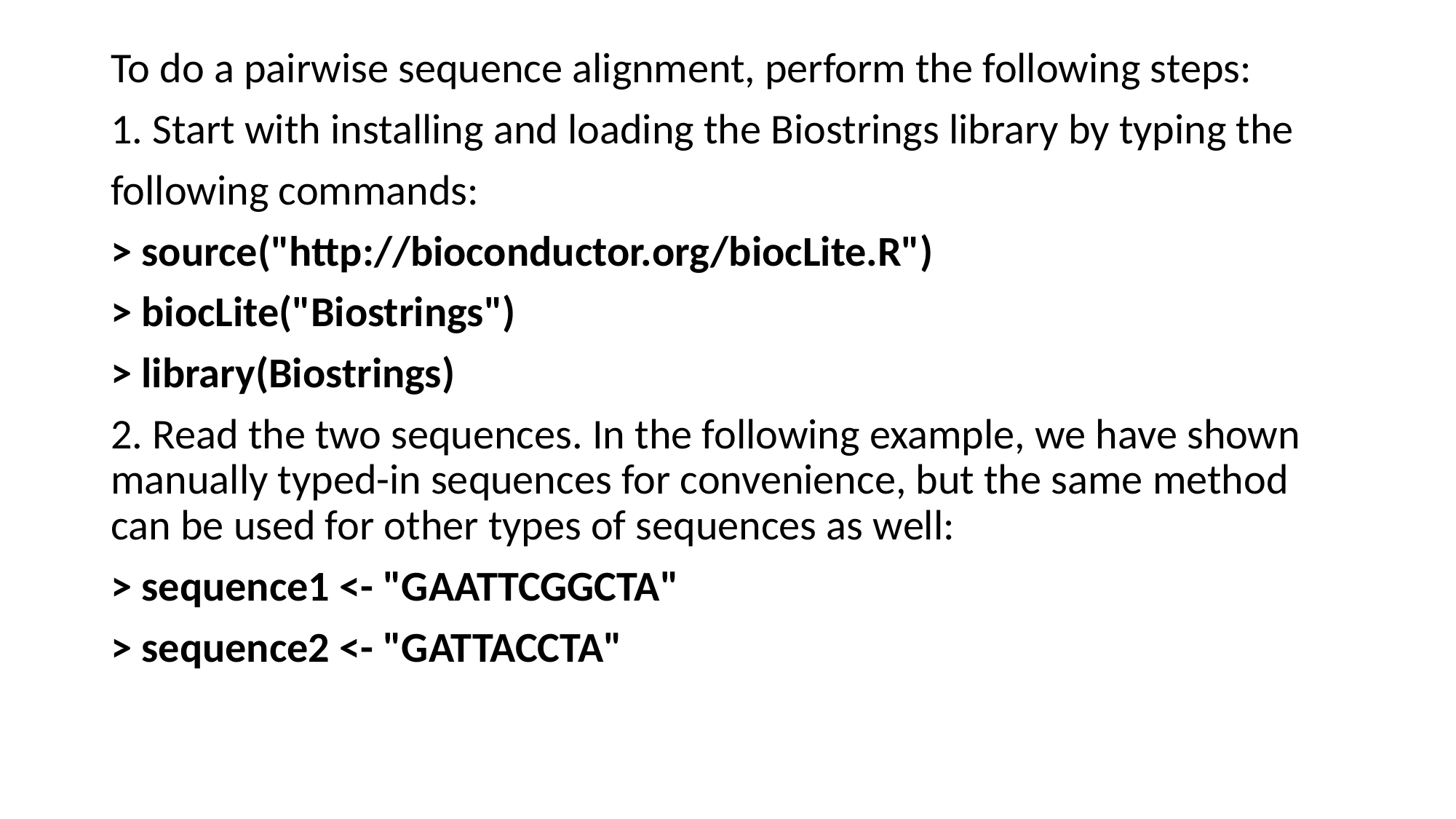

To do a pairwise sequence alignment, perform the following steps:
1. Start with installing and loading the Biostrings library by typing the
following commands:
> source("http://bioconductor.org/biocLite.R")
> biocLite("Biostrings")
> library(Biostrings)
2. Read the two sequences. In the following example, we have shown manually typed-in sequences for convenience, but the same method can be used for other types of sequences as well:
> sequence1 <- "GAATTCGGCTA"
> sequence2 <- "GATTACCTA"